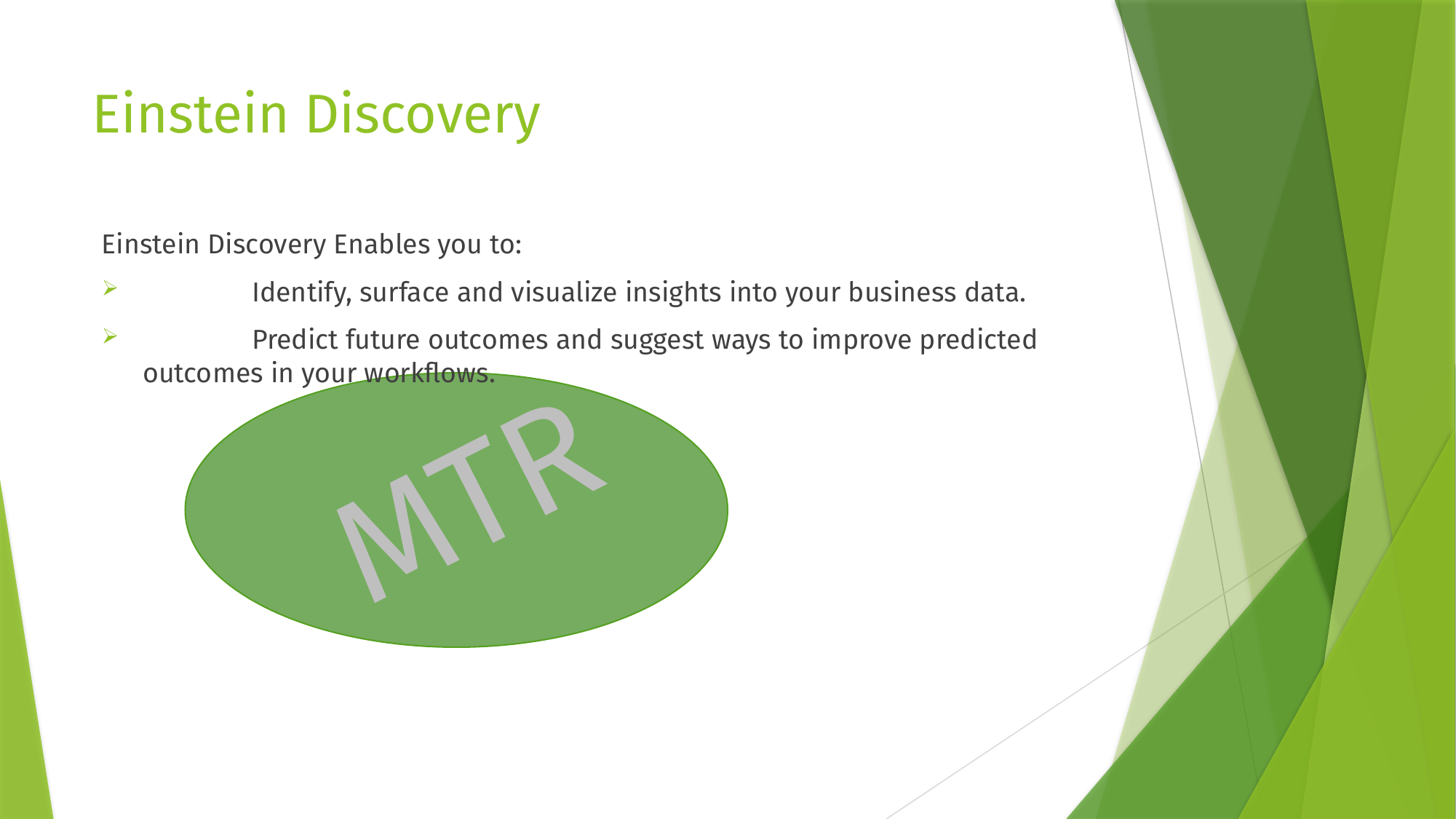

# Einstein Discovery
Einstein Discovery Enables you to:
	Identify, surface and visualize insights into your business data.
	Predict future outcomes and suggest ways to improve predicted outcomes in your workflows.